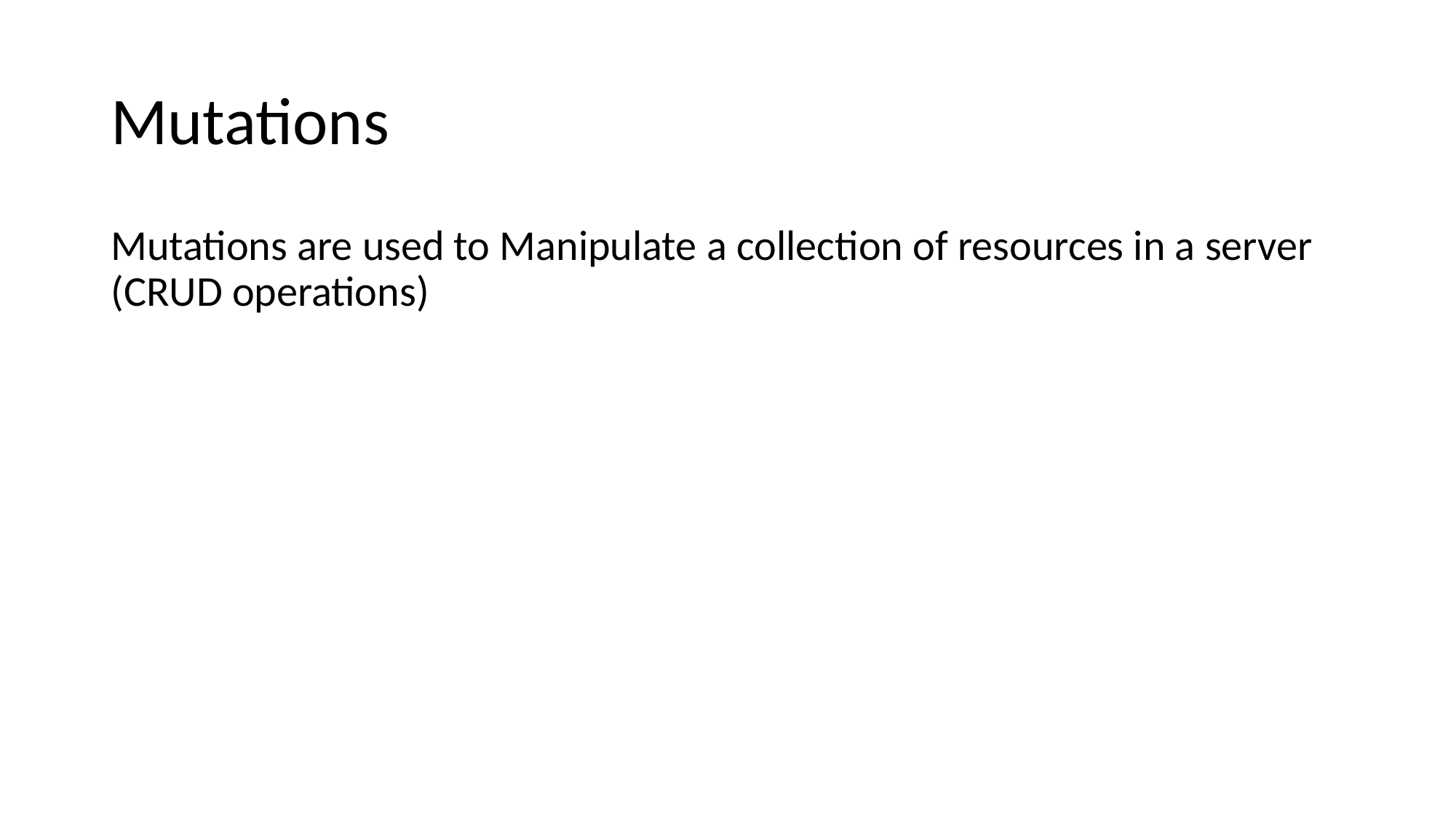

# Mutations
Mutations are used to Manipulate a collection of resources in a server (CRUD operations)